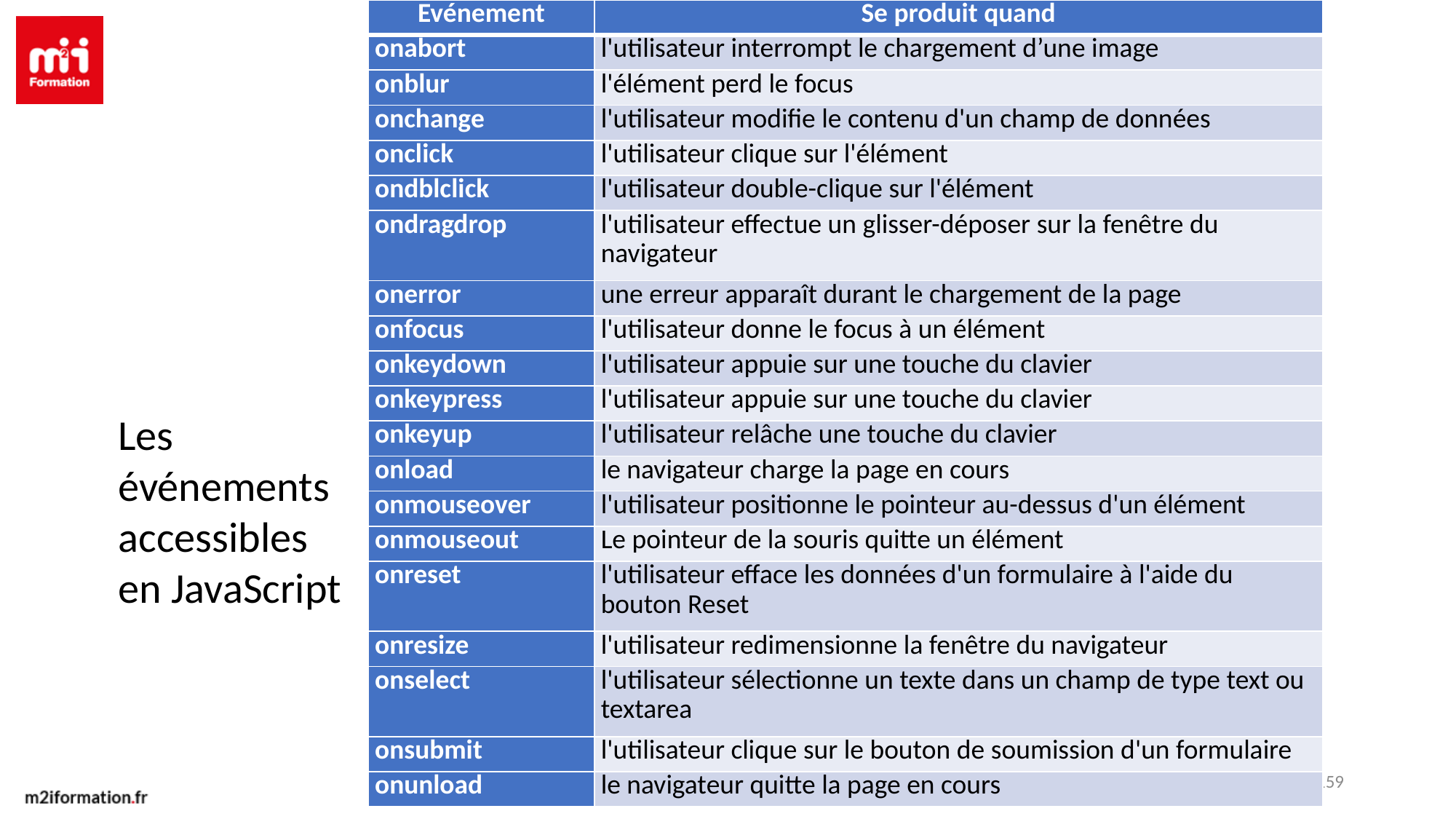

| Evénement | Se produit quand |
| --- | --- |
| onabort | l'utilisateur interrompt le chargement d’une image |
| onblur | l'élément perd le focus |
| onchange | l'utilisateur modifie le contenu d'un champ de données |
| onclick | l'utilisateur clique sur l'élément |
| ondblclick | l'utilisateur double-clique sur l'élément |
| ondragdrop | l'utilisateur effectue un glisser-déposer sur la fenêtre du navigateur |
| onerror | une erreur apparaît durant le chargement de la page |
| onfocus | l'utilisateur donne le focus à un élément |
| onkeydown | l'utilisateur appuie sur une touche du clavier |
| onkeypress | l'utilisateur appuie sur une touche du clavier |
| onkeyup | l'utilisateur relâche une touche du clavier |
| onload | le navigateur charge la page en cours |
| onmouseover | l'utilisateur positionne le pointeur au-dessus d'un élément |
| onmouseout | Le pointeur de la souris quitte un élément |
| onreset | l'utilisateur efface les données d'un formulaire à l'aide du bouton Reset |
| onresize | l'utilisateur redimensionne la fenêtre du navigateur |
| onselect | l'utilisateur sélectionne un texte dans un champ de type text ou textarea |
| onsubmit | l'utilisateur clique sur le bouton de soumission d'un formulaire |
| onunload | le navigateur quitte la page en cours |
Les événements accessibles en JavaScript

159